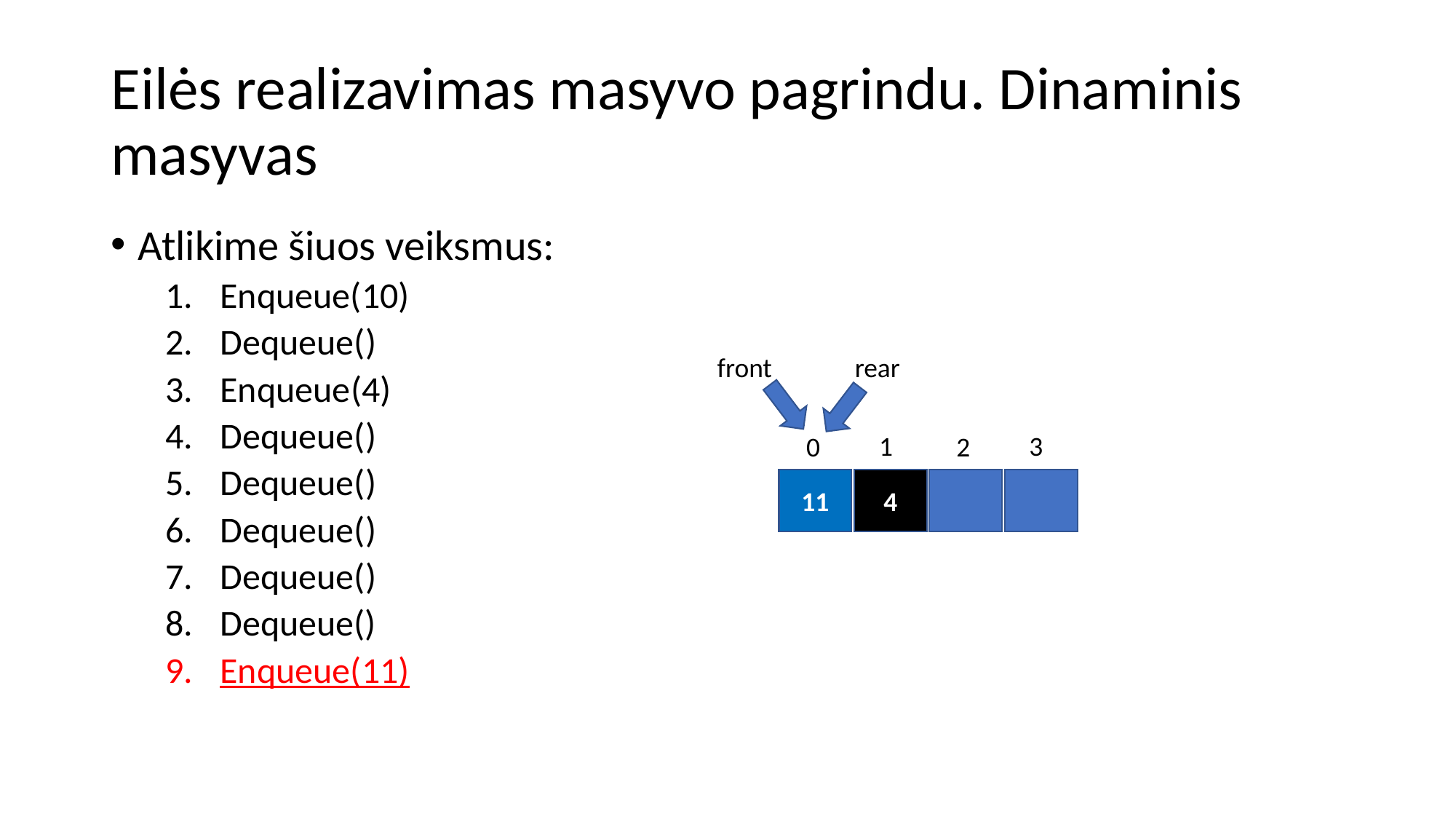

# Eilės realizavimas masyvo pagrindu. Dinaminis masyvas
Atlikime šiuos veiksmus:
Enqueue(10)
Dequeue()
Enqueue(4)
Dequeue()
Dequeue()
Dequeue()
Dequeue()
Dequeue()
Enqueue(11)

rear
front

1
3
0
2
11
4